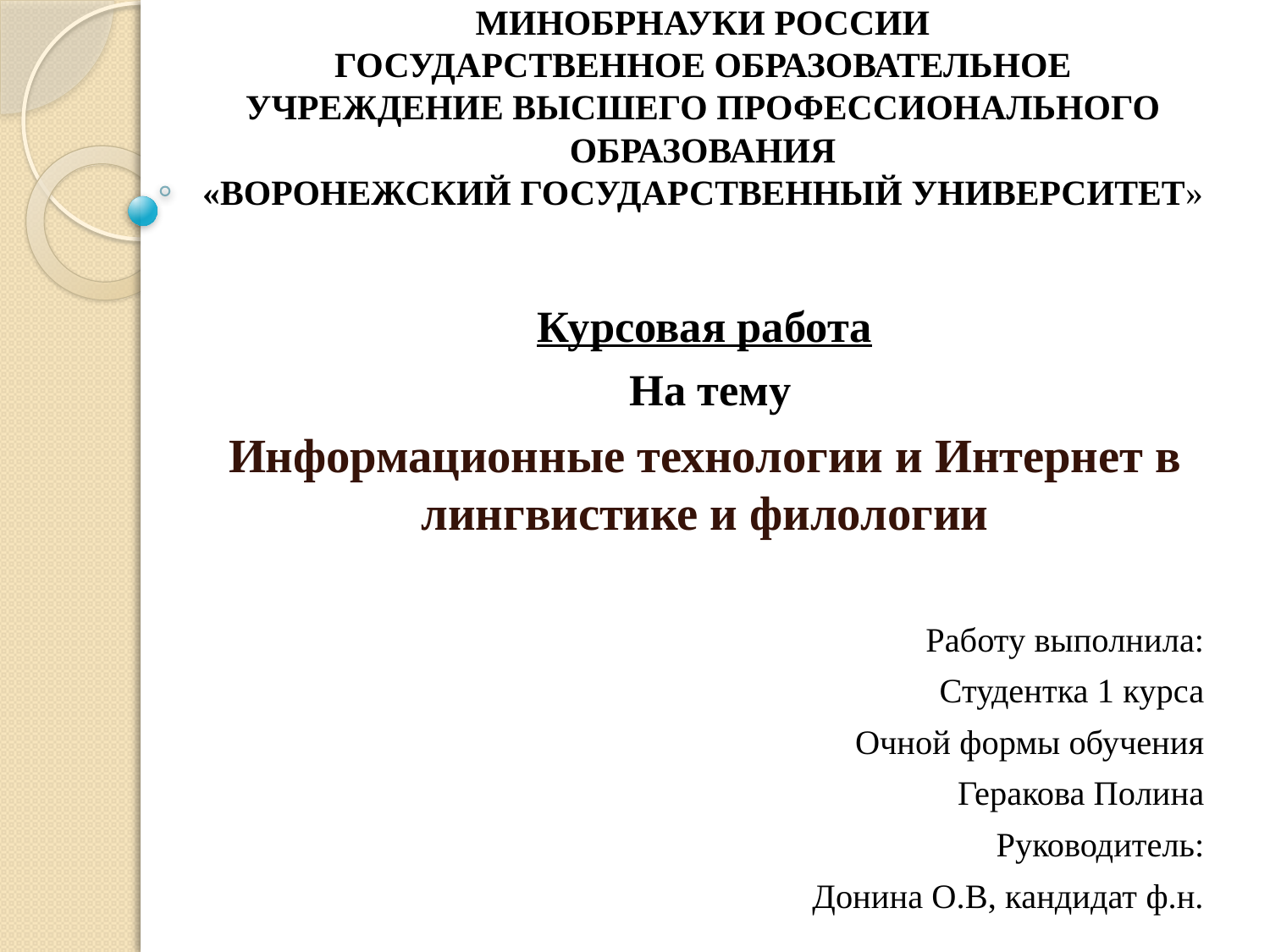

# МИНОБРНАУКИ РОССИИ ГОСУДАРСТВЕННОЕ ОБРАЗОВАТЕЛЬНОЕ УЧРЕЖДЕНИЕ ВЫСШЕГО ПРОФЕССИОНАЛЬНОГО ОБРАЗОВАНИЯ «ВОРОНЕЖСКИЙ ГОСУДАРСТВЕННЫЙ УНИВЕРСИТЕТ»
Курсовая работа
 На тему
Информационные технологии и Интернет в лингвистике и филологии

 Работу выполнила:
                            Студентка 1 курса
                      Очной формы обучения
Геракова Полина
Руководитель:
                     Донина О.В, кандидат ф.н.